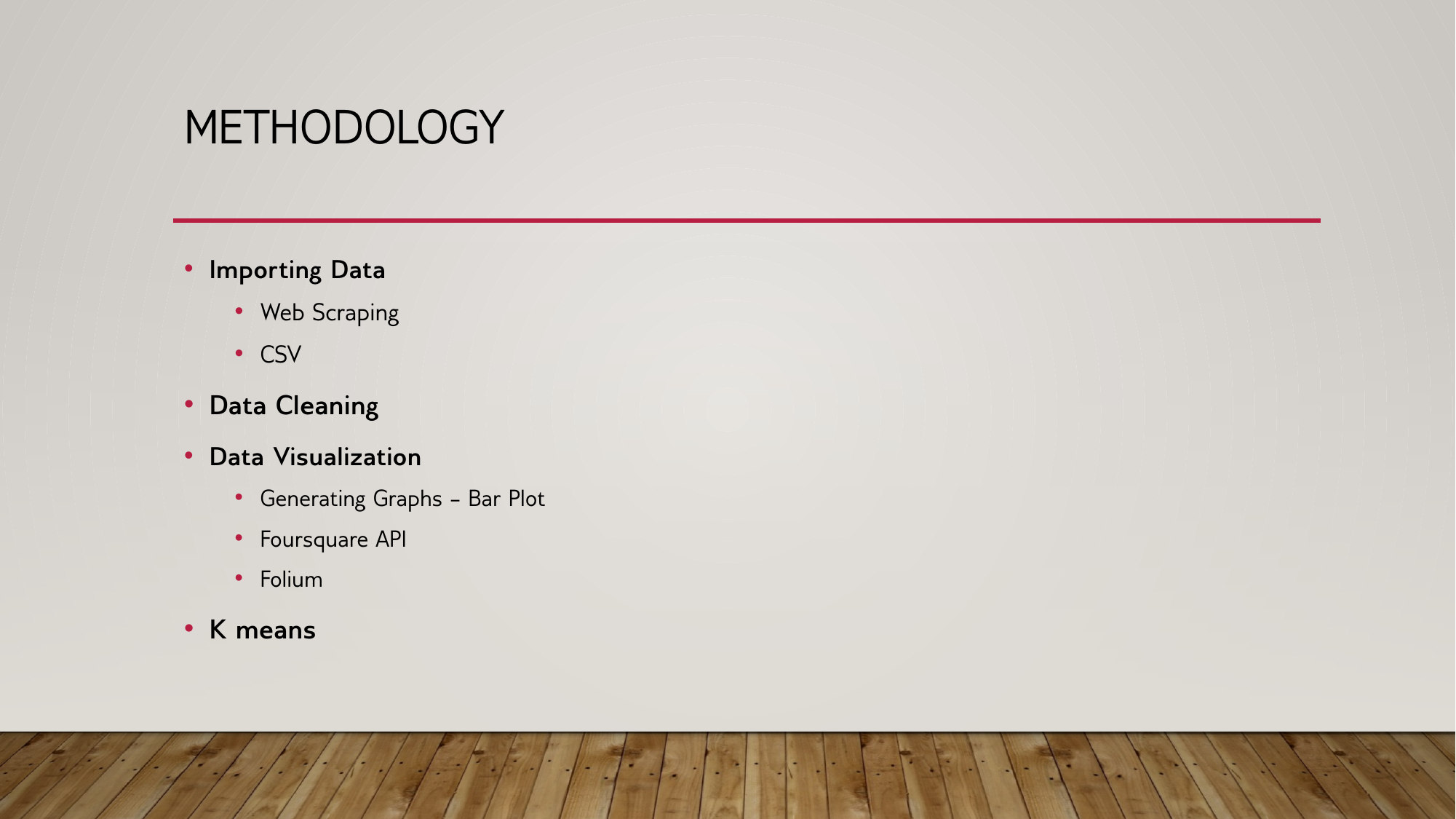

# Methodology
Importing Data
Web Scraping
CSV
Data Cleaning
Data Visualization
Generating Graphs – Bar Plot
Foursquare API
Folium
K means